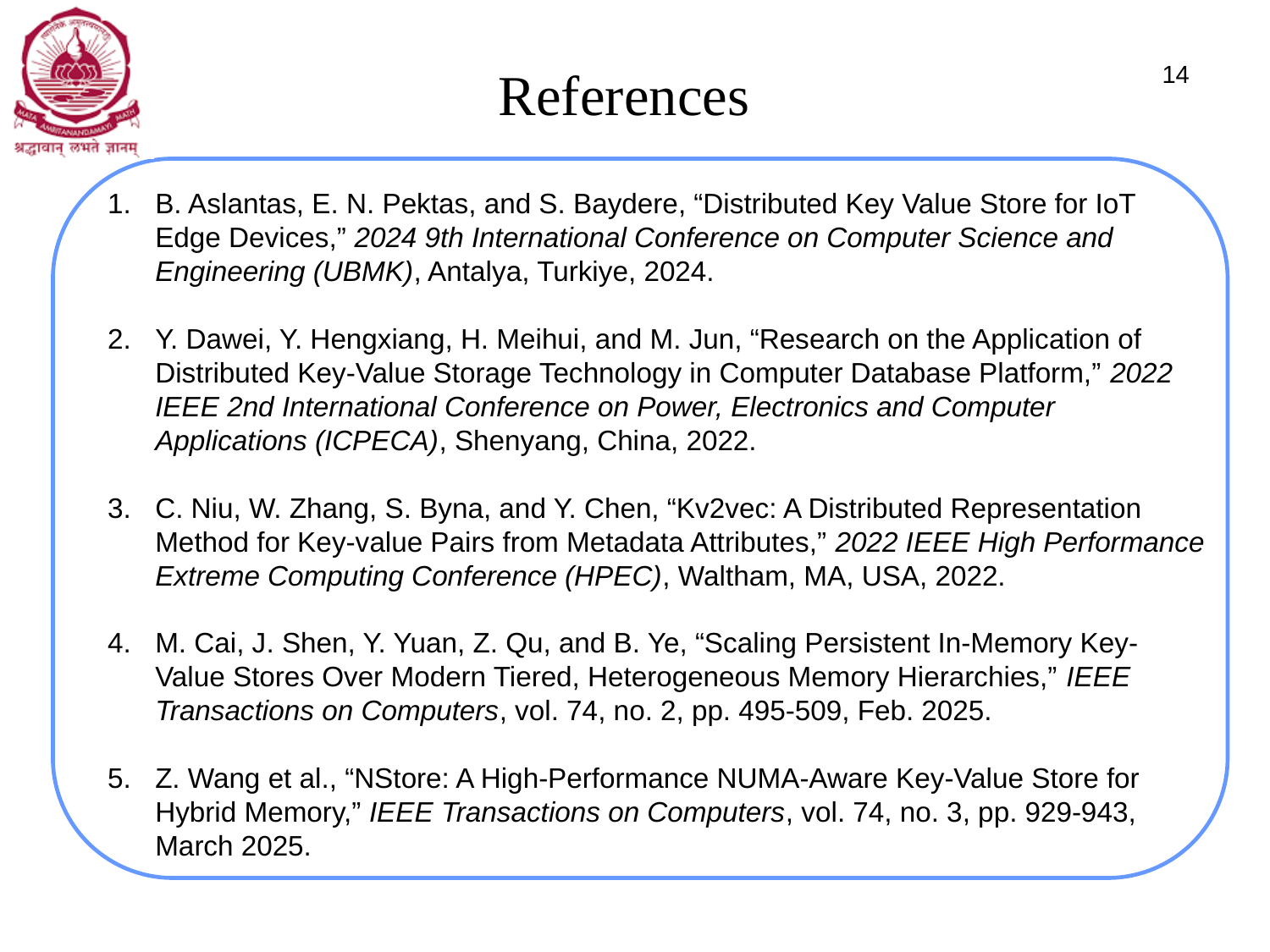

# References
14
B. Aslantas, E. N. Pektas, and S. Baydere, “Distributed Key Value Store for IoT Edge Devices,” 2024 9th International Conference on Computer Science and Engineering (UBMK), Antalya, Turkiye, 2024.

Y. Dawei, Y. Hengxiang, H. Meihui, and M. Jun, “Research on the Application of Distributed Key-Value Storage Technology in Computer Database Platform,” 2022 IEEE 2nd International Conference on Power, Electronics and Computer Applications (ICPECA), Shenyang, China, 2022.

C. Niu, W. Zhang, S. Byna, and Y. Chen, “Kv2vec: A Distributed Representation Method for Key-value Pairs from Metadata Attributes,” 2022 IEEE High Performance Extreme Computing Conference (HPEC), Waltham, MA, USA, 2022.

M. Cai, J. Shen, Y. Yuan, Z. Qu, and B. Ye, “Scaling Persistent In-Memory Key-Value Stores Over Modern Tiered, Heterogeneous Memory Hierarchies,” IEEE Transactions on Computers, vol. 74, no. 2, pp. 495-509, Feb. 2025.

Z. Wang et al., “NStore: A High-Performance NUMA-Aware Key-Value Store for Hybrid Memory,” IEEE Transactions on Computers, vol. 74, no. 3, pp. 929-943, March 2025.